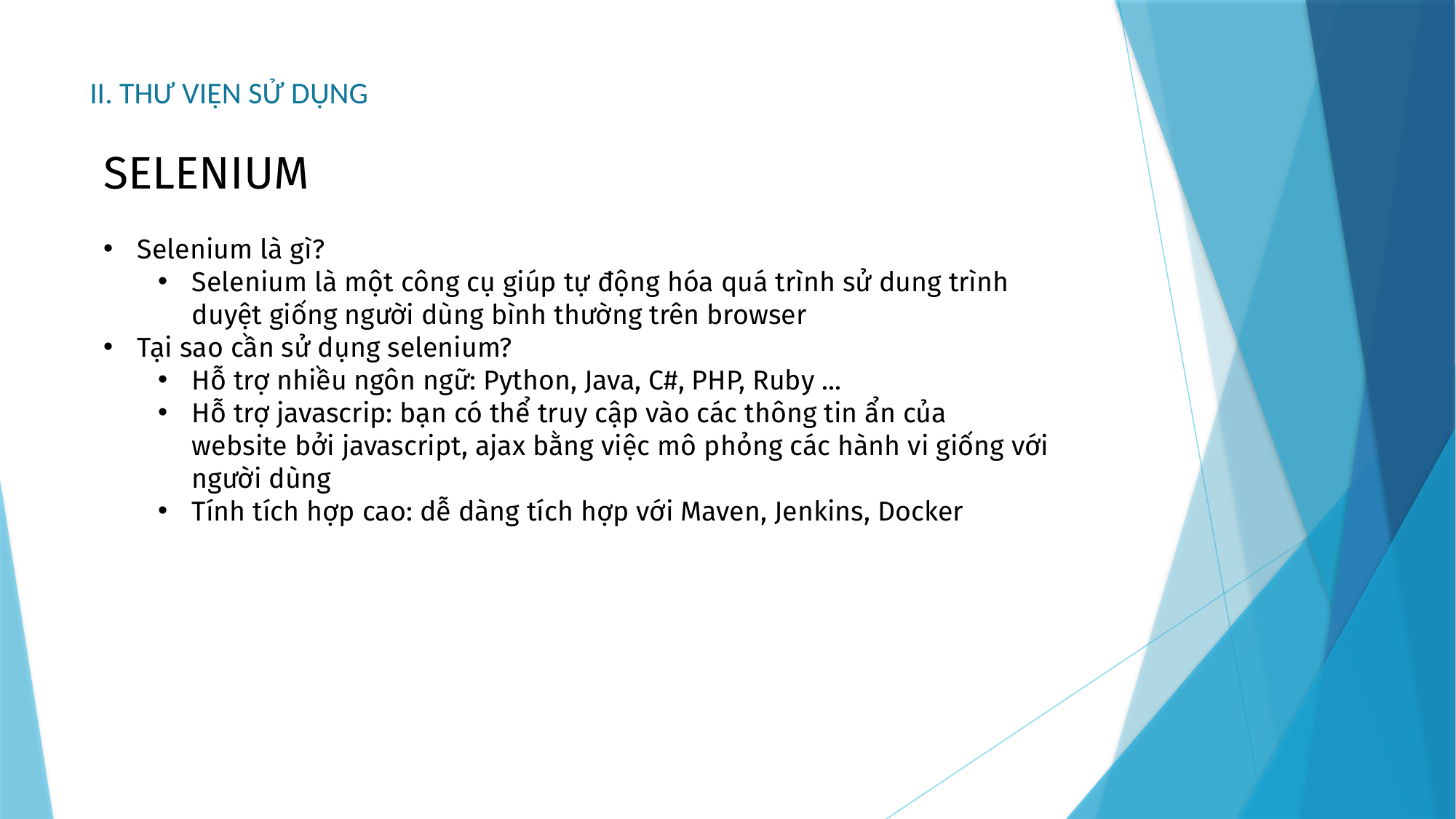

II. THƯ VIỆN SỬ DỤNG
SELENIUM
Selenium là gì?
Selenium là một công cụ giúp tự động hóa quá trình sử dung trình duyệt giống người dùng bình thường trên browser
Tại sao cần sử dụng selenium?
Hỗ trợ nhiều ngôn ngữ: Python, Java, C#, PHP, Ruby ...
Hỗ trợ javascrip: bạn có thể truy cập vào các thông tin ẩn của website bởi javascript, ajax bằng việc mô phỏng các hành vi giống với người dùng
Tính tích hợp cao: dễ dàng tích hợp với Maven, Jenkins, Docker